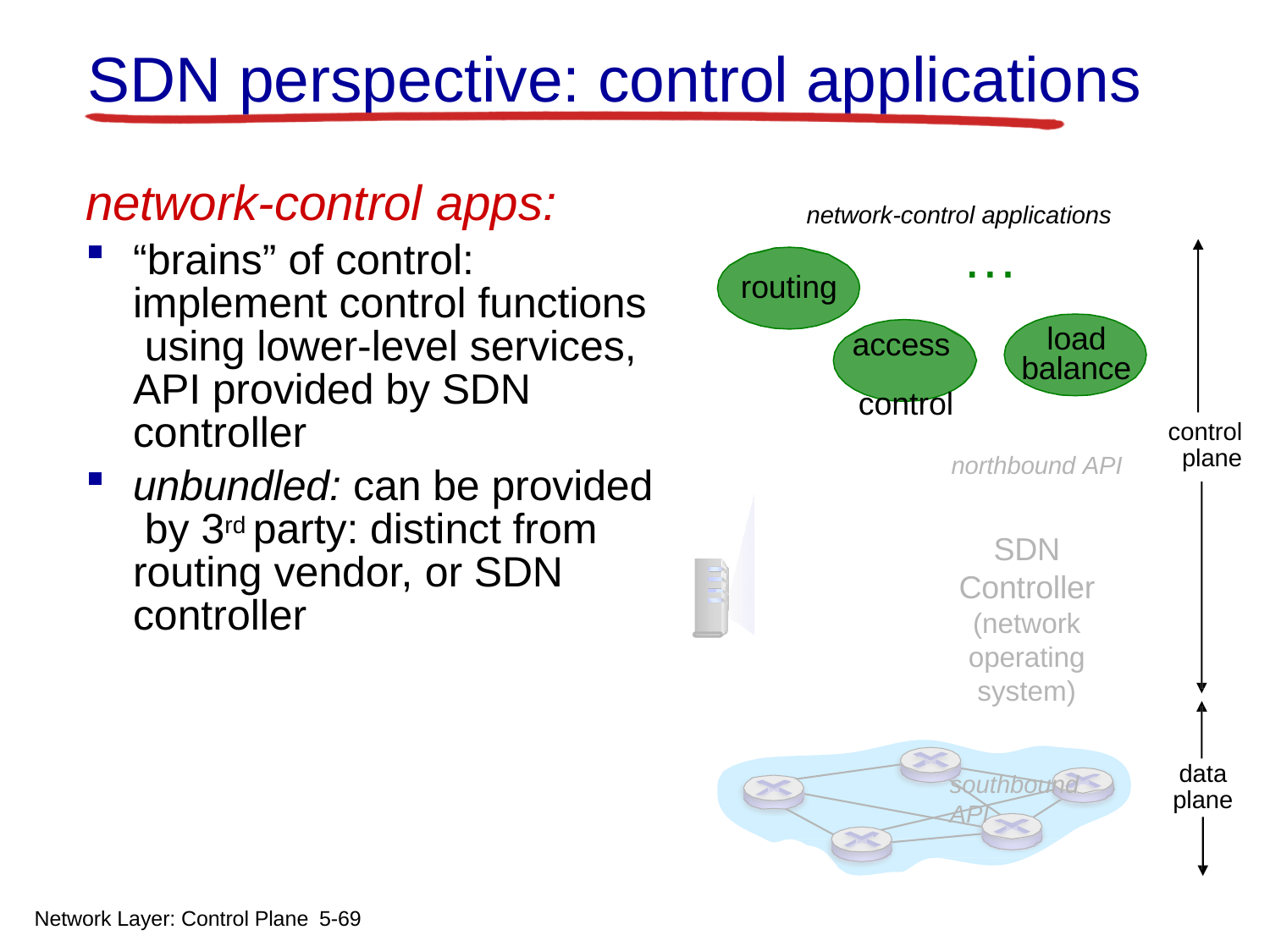

# SDN perspective: control applications

network-control apps:
“brains” of control:  implement control functions  using lower-level services,  API provided by SDN  controller
network-control applications
…

routing

load  balance

access  control
control  plane

northbound API

SDN Controller
(network operating system)

southbound API

SDN-controlled switches
unbundled: can be provided  by 3rd party: distinct from  routing vendor, or SDN  controller

data  plane

Network Layer: Control Plane 5-69